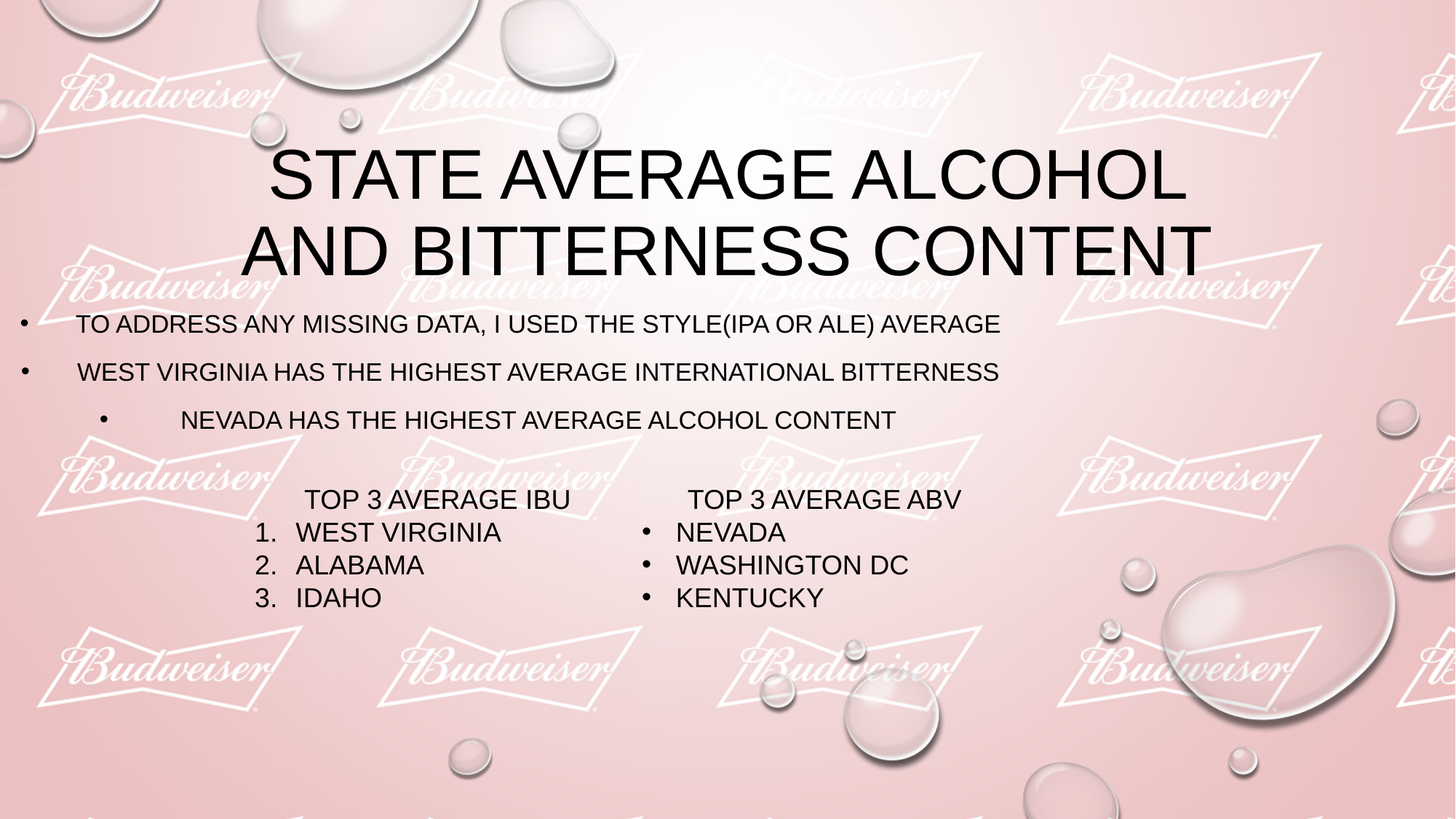

# State average alcohol and bitterness content
To address any missing data, I used the style(IPA or ale) average
West Virginia has the highest average international bitterness
Nevada has the highest average alcohol content

TOP 3 AVERAGE IBU
WEST VIRGINIA
ALABAMA
IDAHO
TOP 3 AVERAGE ABV
NEVADA
WASHINGTON DC
KENTUCKY